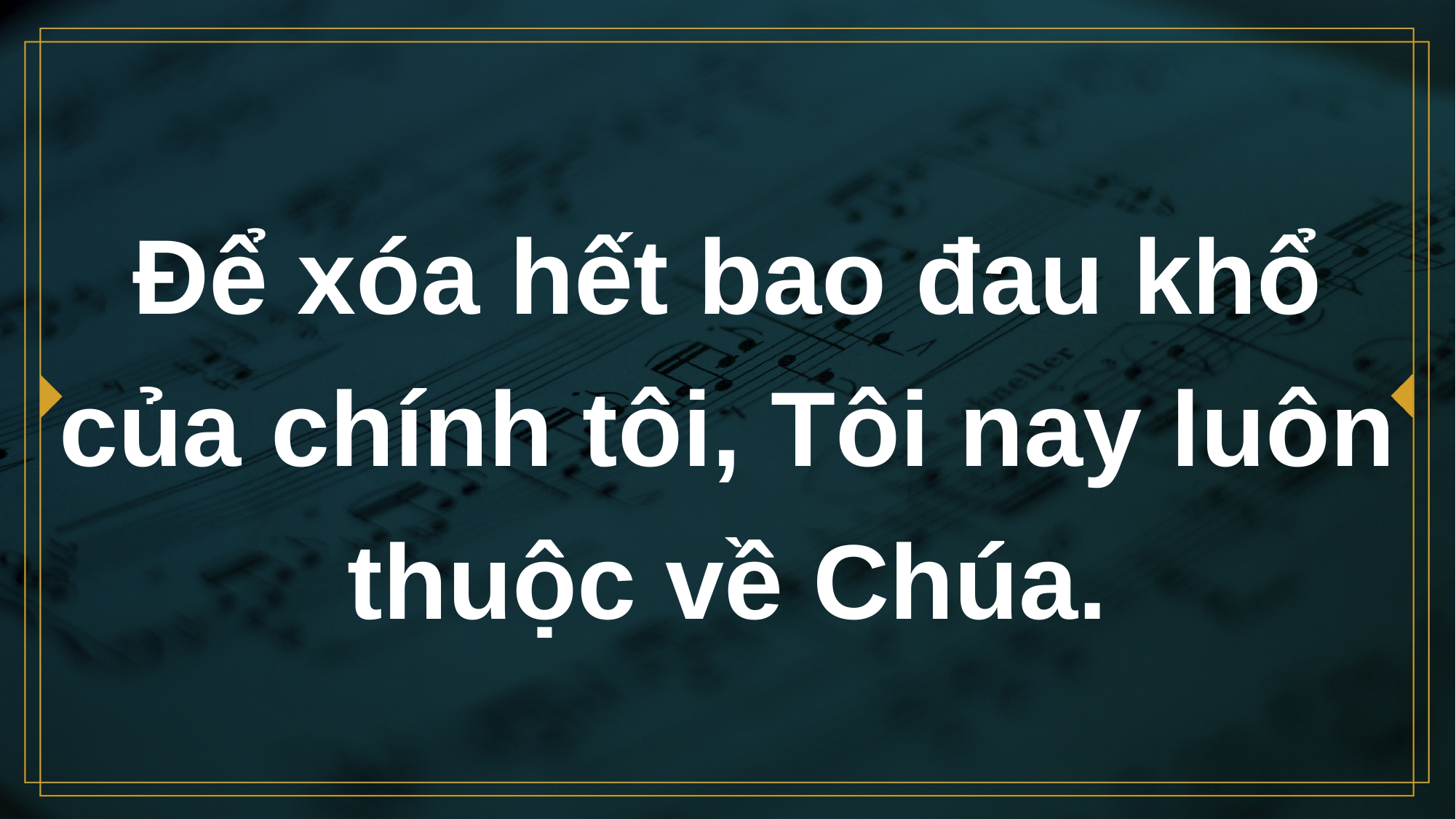

# Ðể xóa hết bao đau khổ của chính tôi, Tôi nay luôn thuộc về Chúa.